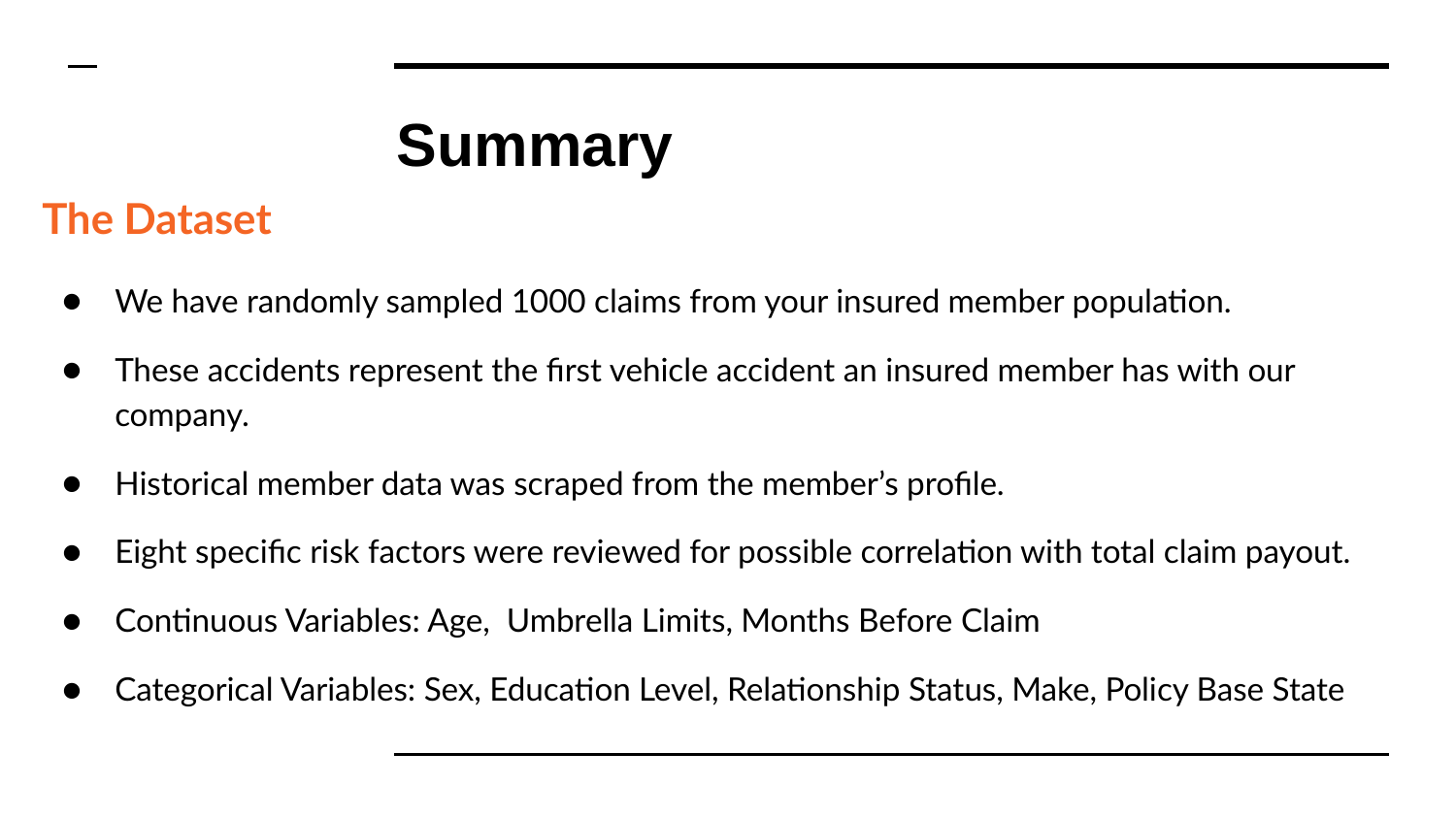

# Summary
The Dataset
We have randomly sampled 1000 claims from your insured member population.
These accidents represent the first vehicle accident an insured member has with our company.
Historical member data was scraped from the member’s profile.
Eight specific risk factors were reviewed for possible correlation with total claim payout.
Continuous Variables: Age,  Umbrella Limits, Months Before Claim
Categorical Variables: Sex, Education Level, Relationship Status, Make, Policy Base State